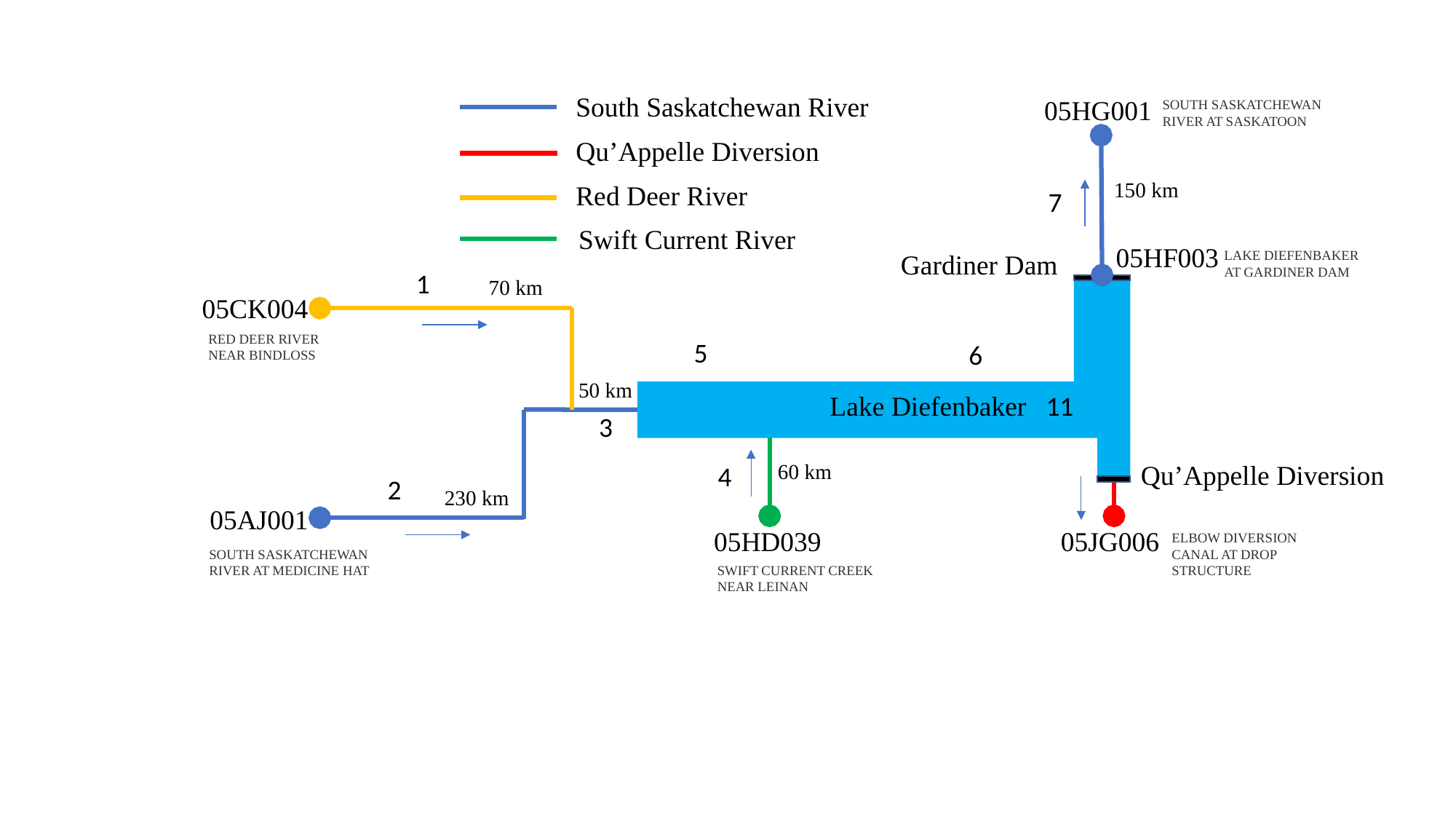

South Saskatchewan River
05HG001
SOUTH SASKATCHEWAN
RIVER AT SASKATOON
Qu’Appelle Diversion
150 km
Red Deer River
7
Swift Current River
05HF003
LAKE DIEFENBAKER
AT GARDINER DAM
Gardiner Dam
1
70 km

05CK004

RED DEER RIVER
NEAR BINDLOSS
5
6
50 km

11
Lake Diefenbaker
3

60 km
Qu’Appelle Diversion
4
2

230 km
05AJ001
05HD039
05JG006
ELBOW DIVERSION
CANAL AT DROP
STRUCTURE
SOUTH SASKATCHEWAN
RIVER AT MEDICINE HAT
SWIFT CURRENT CREEK NEAR LEINAN